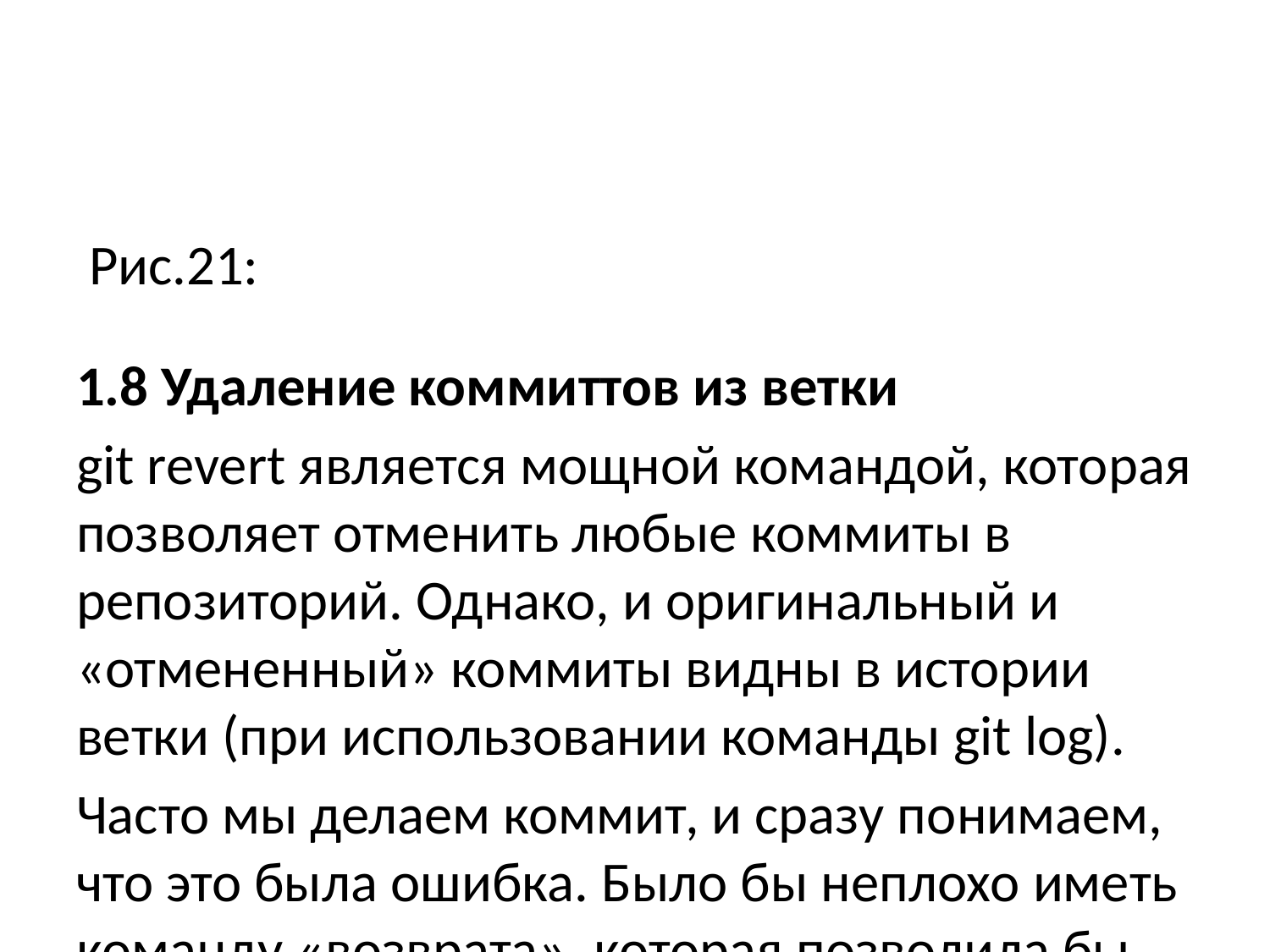

Рис.21:
1.8 Удаление коммиттов из ветки
git revert является мощной командой, которая позволяет отменить любые коммиты в репозиторий. Однако, и оригинальный и «отмененный» коммиты видны в истории ветки (при использовании команды git log).
Часто мы делаем коммит, и сразу понимаем, что это была ошибка. Было бы неплохо иметь команду «возврата», которая позволила бы нам сделать вид, что неправильного коммита никогда и не было. Команда «возврата» даже предотвратила бы появление нежелательного коммита в истории git log.
Давайте сделаем быструю проверку нашей истории коммитов. Выполните:
git log
Мы видим, что два последних коммита в этой ветке — «Oops» и «Revert Oops».
Давайте удалим их с помощью сброса.
Но прежде чем удалить коммиты, давайте отметим последний коммит тегом, чтобы потом можно было его найти.
git tag oops